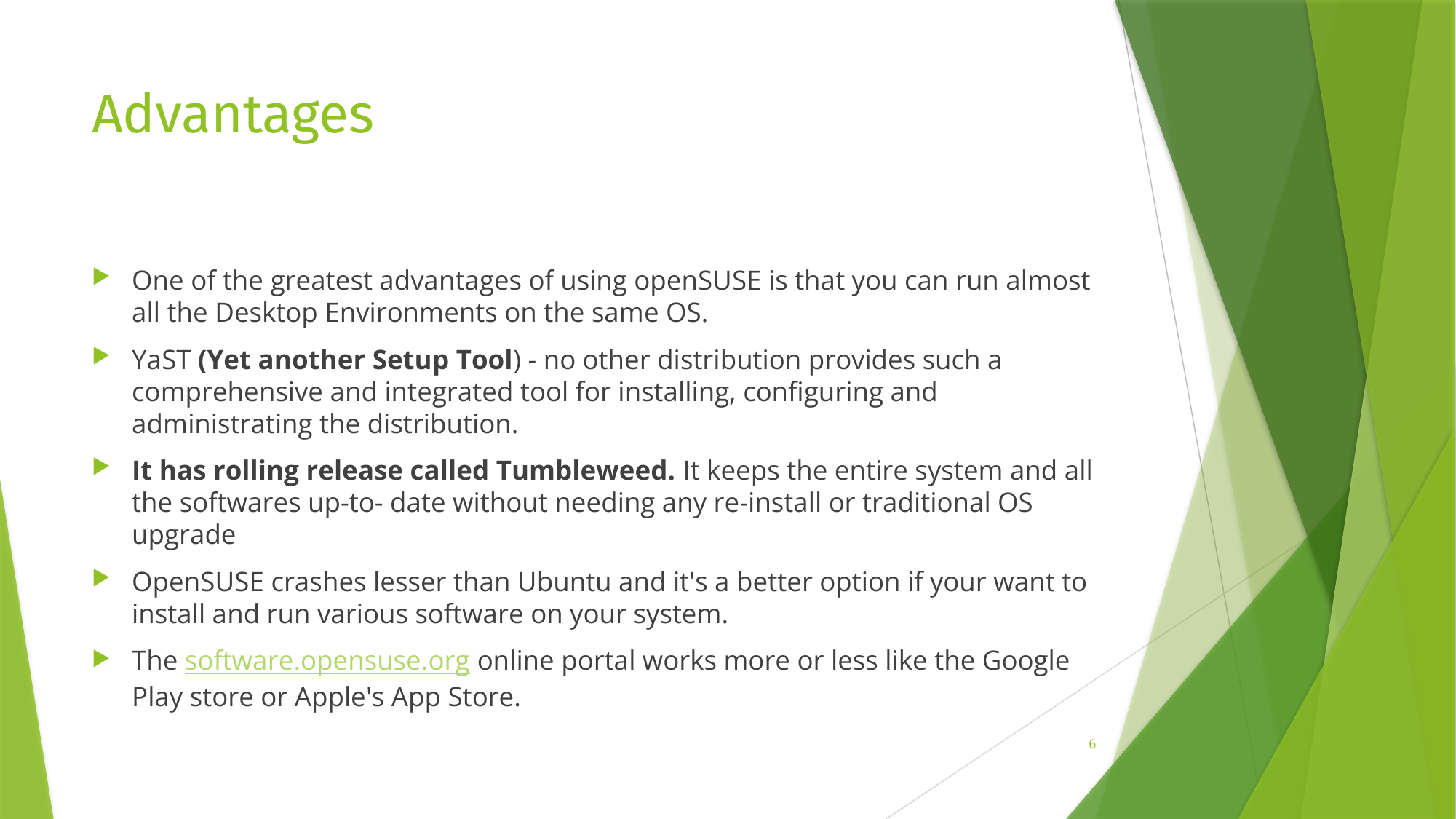

# Advantages
One of the greatest advantages of using openSUSE is that you can run almost all the Desktop Environments on the same OS.
YaST (Yet another Setup Tool) - no other distribution provides such a comprehensive and integrated tool for installing, configuring and administrating the distribution.
It has rolling release called Tumbleweed. It keeps the entire system and all the softwares up-to- date without needing any re-install or traditional OS upgrade
OpenSUSE crashes lesser than Ubuntu and it's a better option if your want to install and run various software on your system.
The software.opensuse.org online portal works more or less like the Google Play store or Apple's App Store.

6